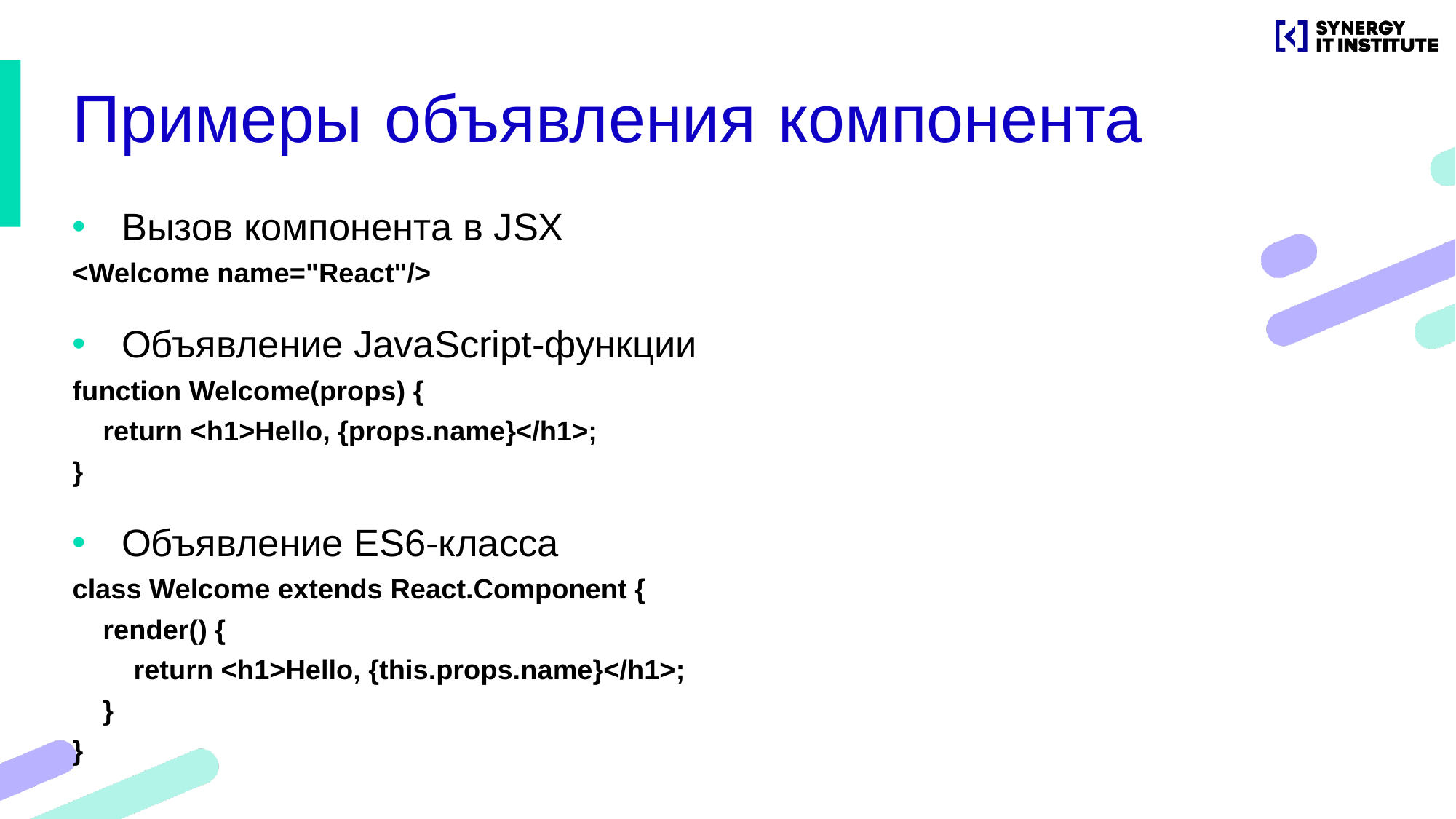

# Примеры объявления компонента
Вызов компонента в JSX
<Welcome name="React"/>

Объявление JavaScript-функции
function Welcome(props) {
    return <h1>Hello, {props.name}</h1>;
}

Объявление ES6-класса
class Welcome extends React.Component {
    render() {
        return <h1>Hello, {this.props.name}</h1>;
    }
}